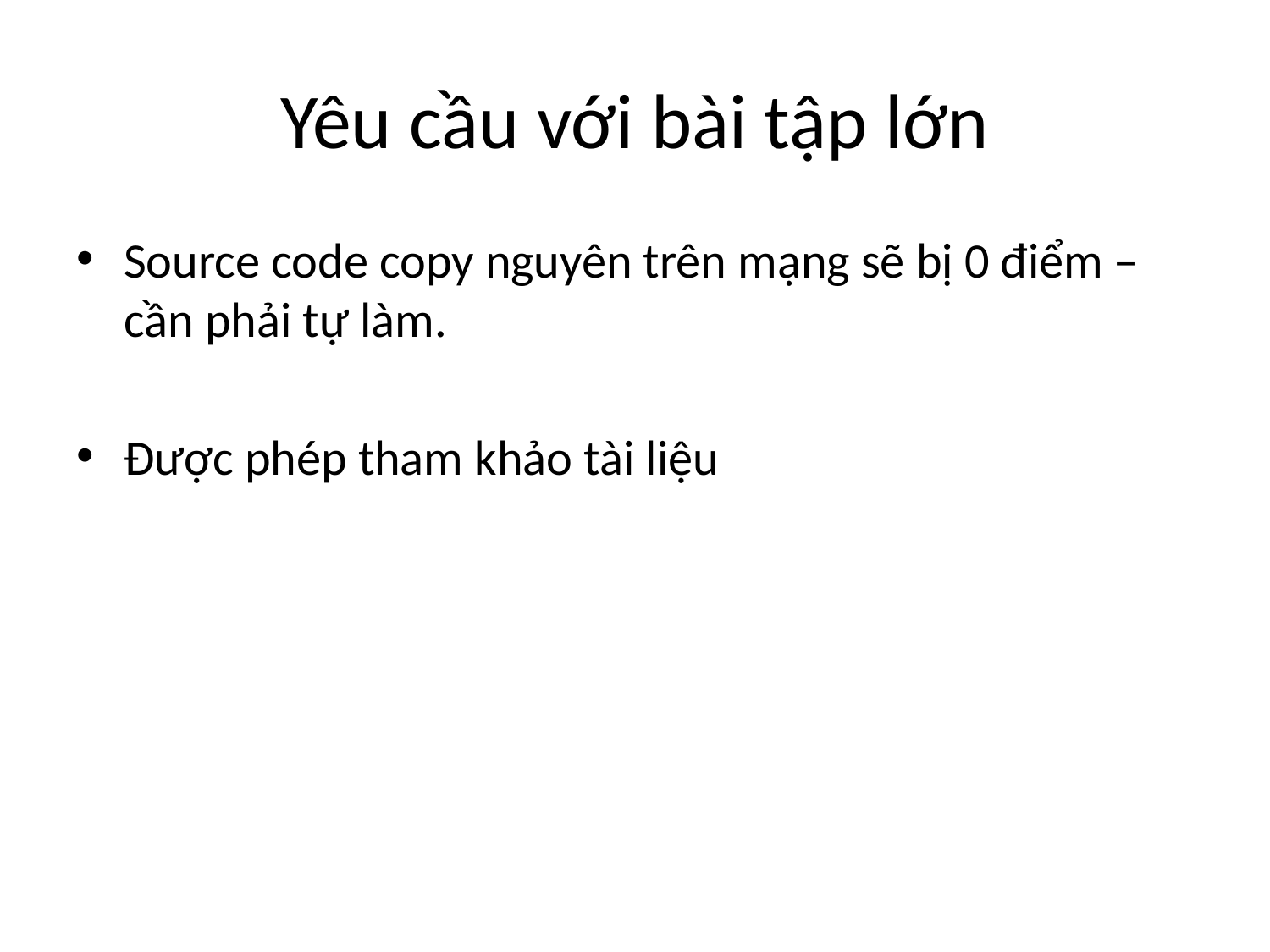

# Yêu cầu với bài tập lớn
Source code copy nguyên trên mạng sẽ bị 0 điểm – cần phải tự làm.

Được phép tham khảo tài liệu